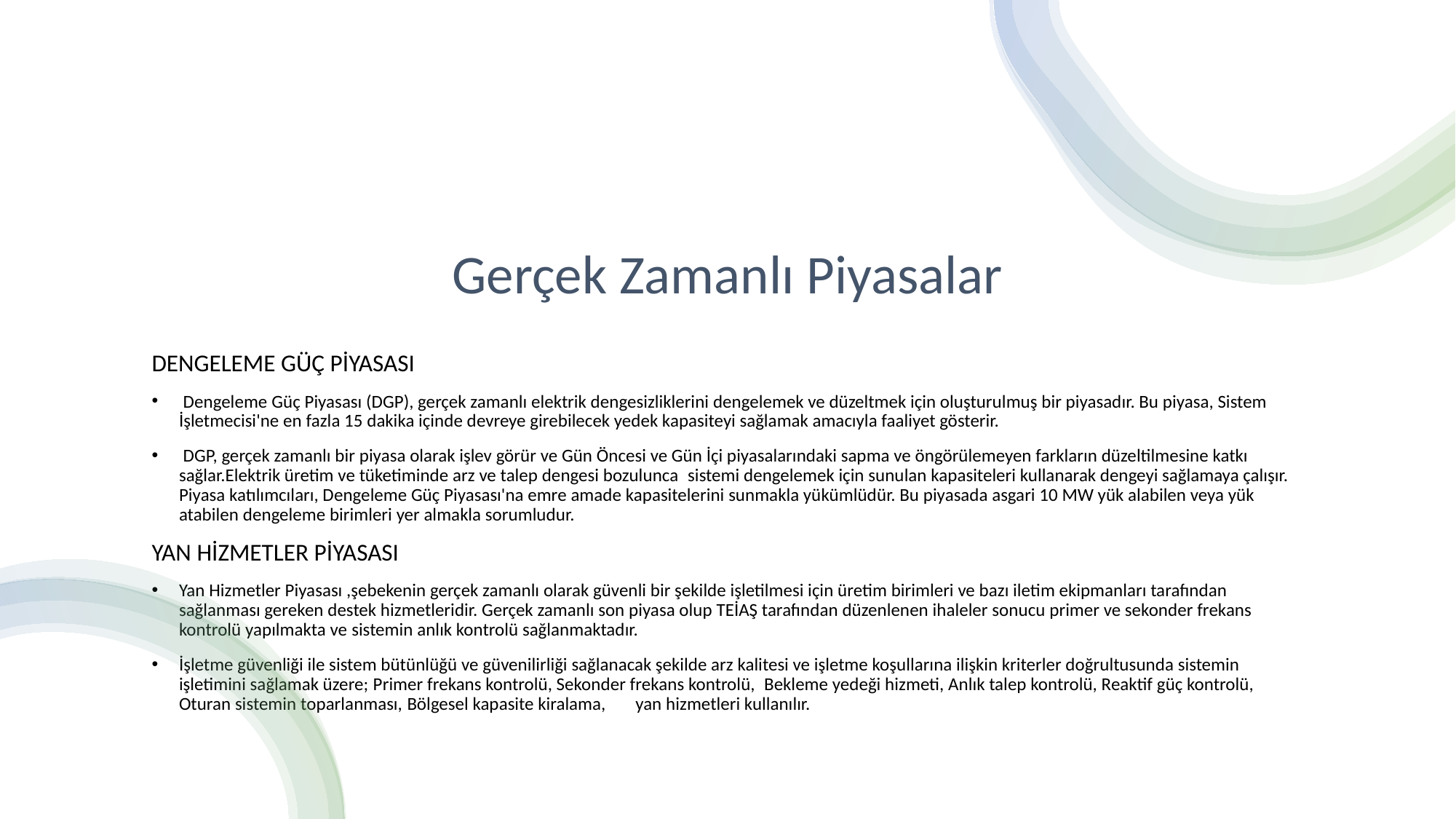

# Gerçek Zamanlı Piyasalar
DENGELEME GÜÇ PİYASASI
 Dengeleme Güç Piyasası (DGP), gerçek zamanlı elektrik dengesizliklerini dengelemek ve düzeltmek için oluşturulmuş bir piyasadır. Bu piyasa, Sistem İşletmecisi'ne en fazla 15 dakika içinde devreye girebilecek yedek kapasiteyi sağlamak amacıyla faaliyet gösterir.
 DGP, gerçek zamanlı bir piyasa olarak işlev görür ve Gün Öncesi ve Gün İçi piyasalarındaki sapma ve öngörülemeyen farkların düzeltilmesine katkı sağlar.Elektrik üretim ve tüketiminde arz ve talep dengesi bozulunca  sistemi dengelemek için sunulan kapasiteleri kullanarak dengeyi sağlamaya çalışır. Piyasa katılımcıları, Dengeleme Güç Piyasası'na emre amade kapasitelerini sunmakla yükümlüdür. Bu piyasada asgari 10 MW yük alabilen veya yük atabilen dengeleme birimleri yer almakla sorumludur.
YAN HİZMETLER PİYASASI
Yan Hizmetler Piyasası ,şebekenin gerçek zamanlı olarak güvenli bir şekilde işletilmesi için üretim birimleri ve bazı iletim ekipmanları tarafından sağlanması gereken destek hizmetleridir. Gerçek zamanlı son piyasa olup TEİAŞ tarafından düzenlenen ihaleler sonucu primer ve sekonder frekans kontrolü yapılmakta ve sistemin anlık kontrolü sağlanmaktadır.
İşletme güvenliği ile sistem bütünlüğü ve güvenilirliği sağlanacak şekilde arz kalitesi ve işletme koşullarına ilişkin kriterler doğrultusunda sistemin işletimini sağlamak üzere; Primer frekans kontrolü, Sekonder frekans kontrolü,  Bekleme yedeği hizmeti, Anlık talep kontrolü, Reaktif güç kontrolü, Oturan sistemin toparlanması, Bölgesel kapasite kiralama,       yan hizmetleri kullanılır.